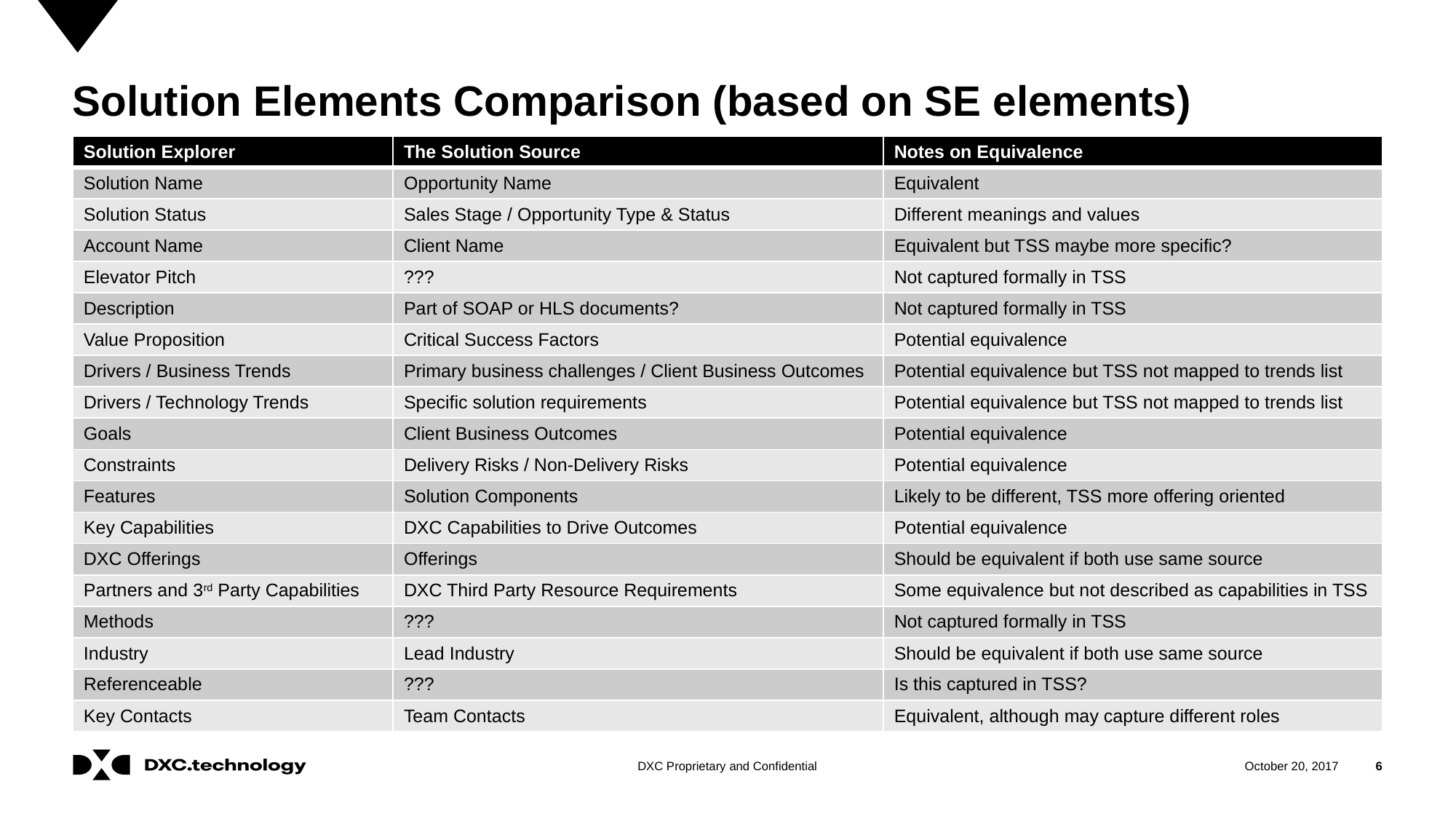

# Solution Elements Comparison (based on SE elements)
| Solution Explorer | The Solution Source | Notes on Equivalence |
| --- | --- | --- |
| Solution Name | Opportunity Name | Equivalent |
| Solution Status | Sales Stage / Opportunity Type & Status | Different meanings and values |
| Account Name | Client Name | Equivalent but TSS maybe more specific? |
| Elevator Pitch | ??? | Not captured formally in TSS |
| Description | Part of SOAP or HLS documents? | Not captured formally in TSS |
| Value Proposition | Critical Success Factors | Potential equivalence |
| Drivers / Business Trends | Primary business challenges / Client Business Outcomes | Potential equivalence but TSS not mapped to trends list |
| Drivers / Technology Trends | Specific solution requirements | Potential equivalence but TSS not mapped to trends list |
| Goals | Client Business Outcomes | Potential equivalence |
| Constraints | Delivery Risks / Non-Delivery Risks | Potential equivalence |
| Features | Solution Components | Likely to be different, TSS more offering oriented |
| Key Capabilities | DXC Capabilities to Drive Outcomes | Potential equivalence |
| DXC Offerings | Offerings | Should be equivalent if both use same source |
| Partners and 3rd Party Capabilities | DXC Third Party Resource Requirements | Some equivalence but not described as capabilities in TSS |
| Methods | ??? | Not captured formally in TSS |
| Industry | Lead Industry | Should be equivalent if both use same source |
| Referenceable | ??? | Is this captured in TSS? |
| Key Contacts | Team Contacts | Equivalent, although may capture different roles |